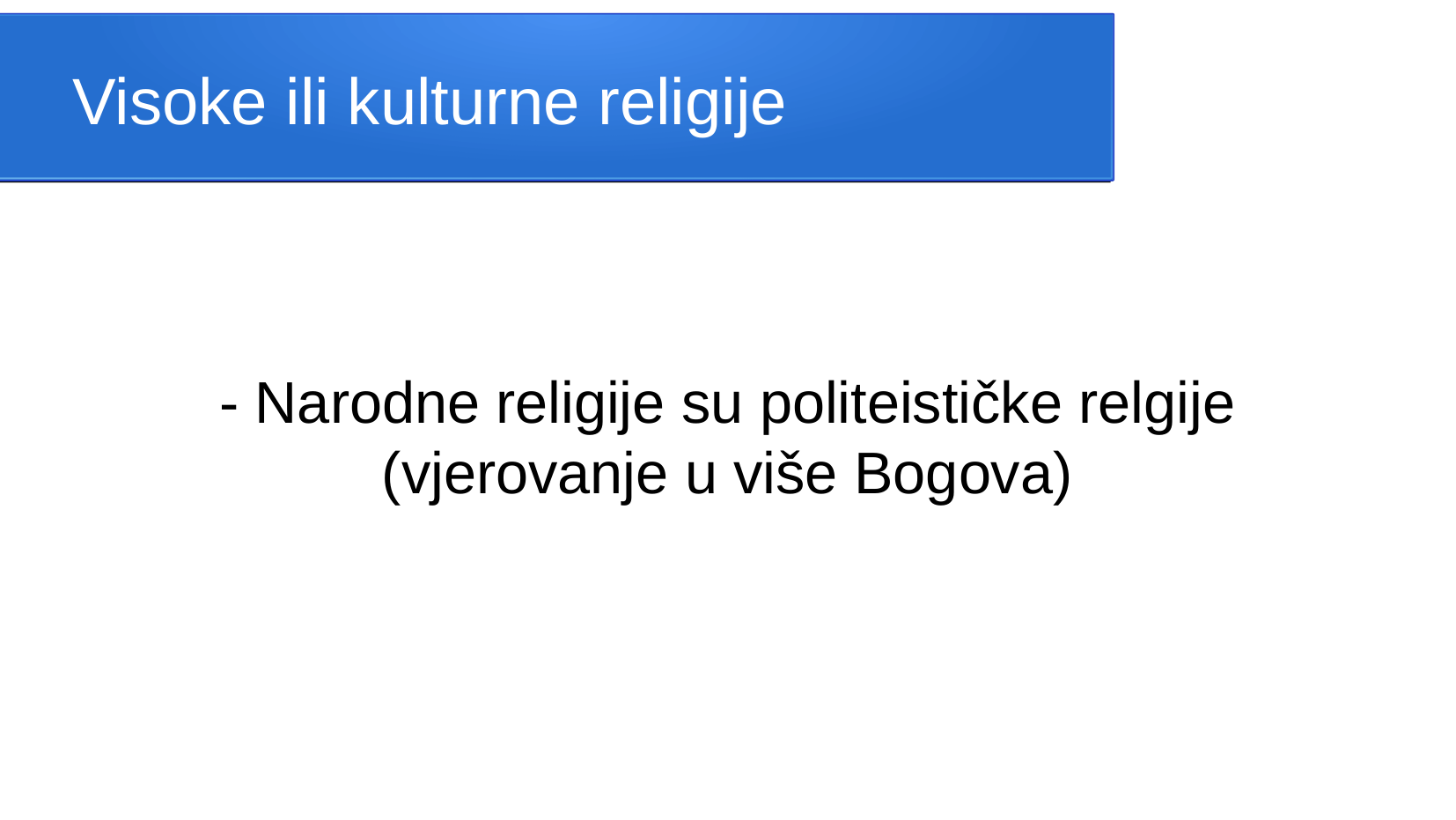

Visoke ili kulturne religije
- Narodne religije su politeističke relgije (vjerovanje u više Bogova)